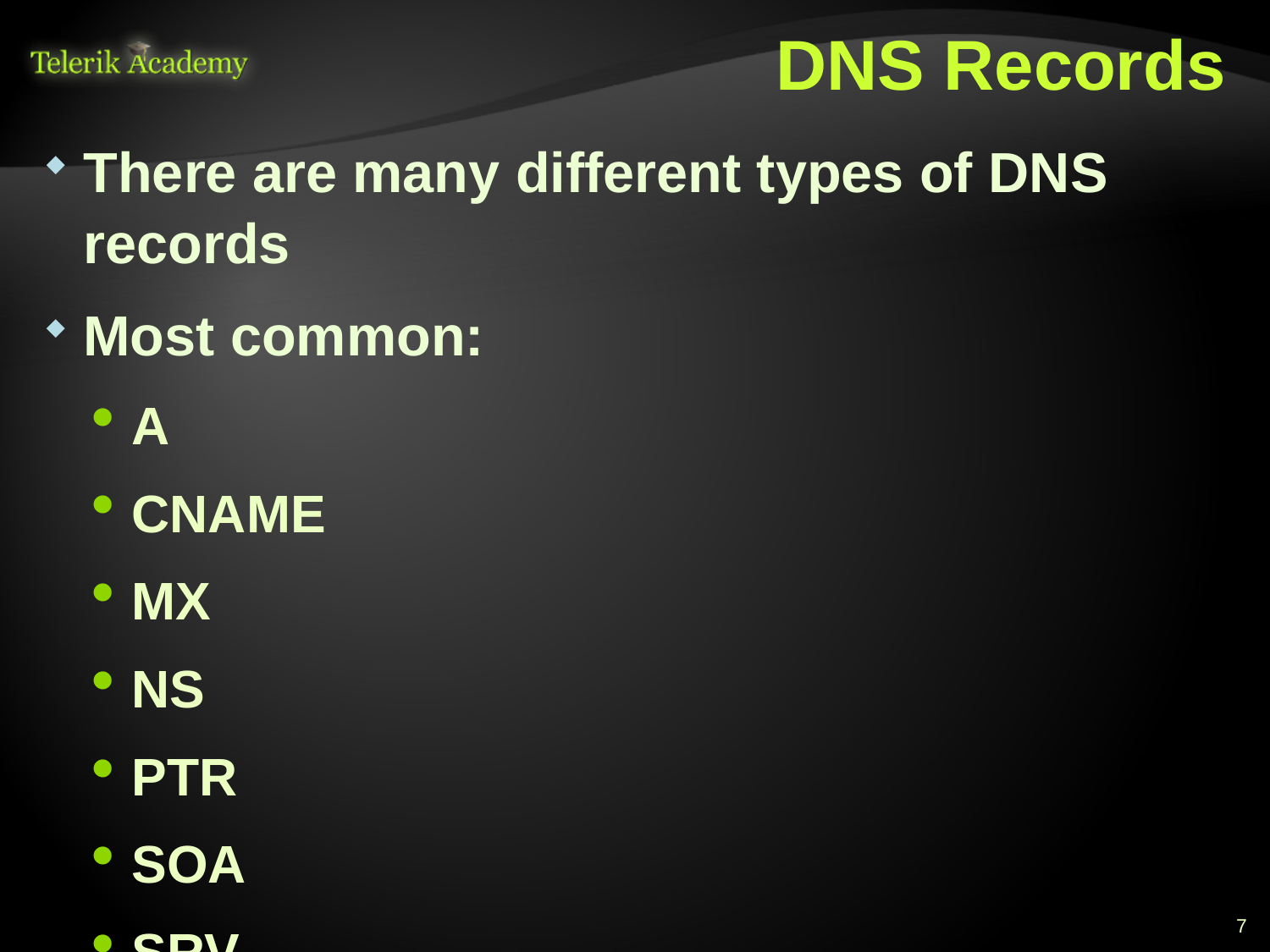

# DNS Records
There are many different types of DNS records
Most common:
A
CNAME
MX
NS
PTR
SOA
SRV
7